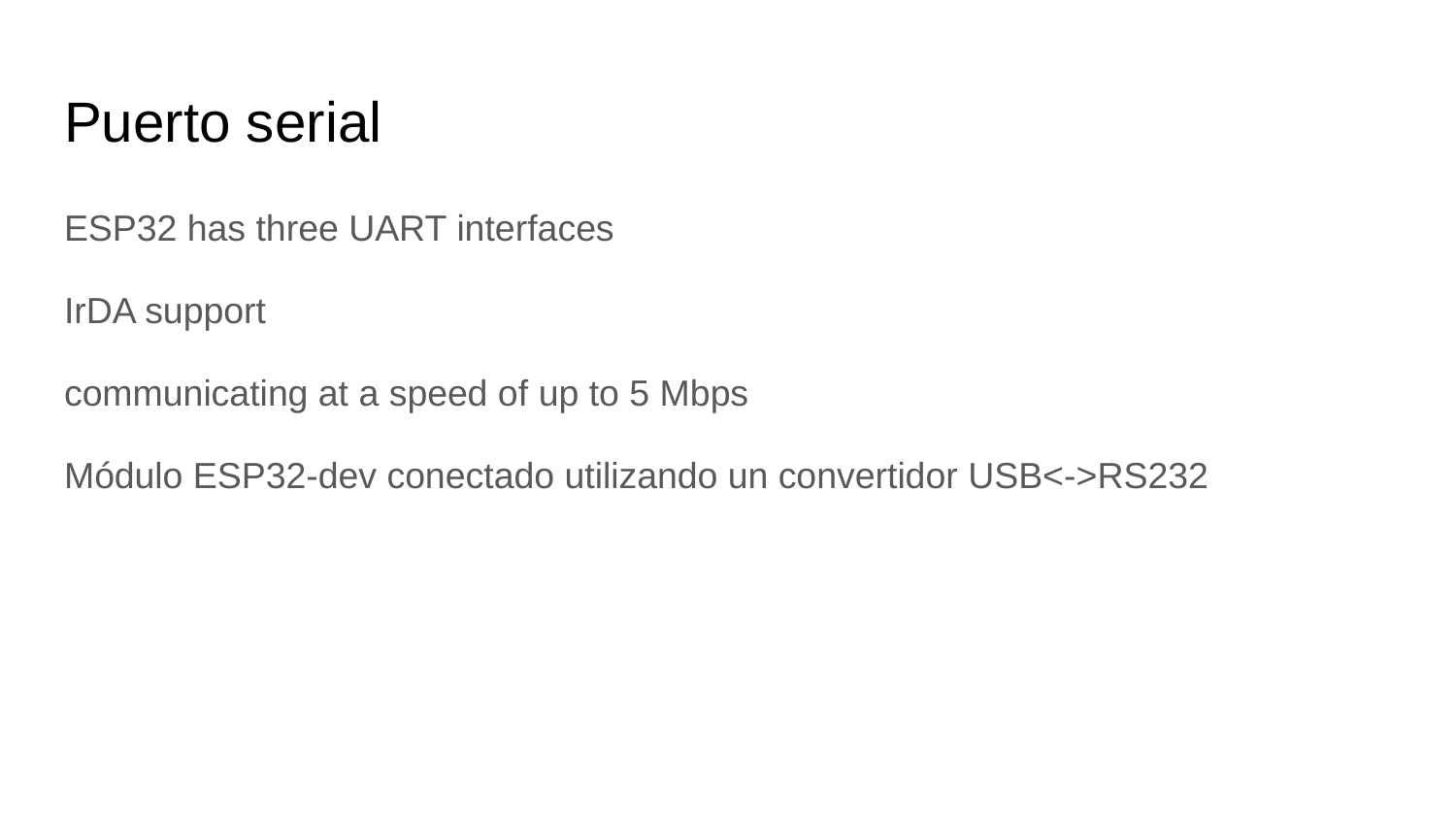

# Puerto serial
ESP32 has three UART interfaces
IrDA support
communicating at a speed of up to 5 Mbps
Módulo ESP32-dev conectado utilizando un convertidor USB<->RS232